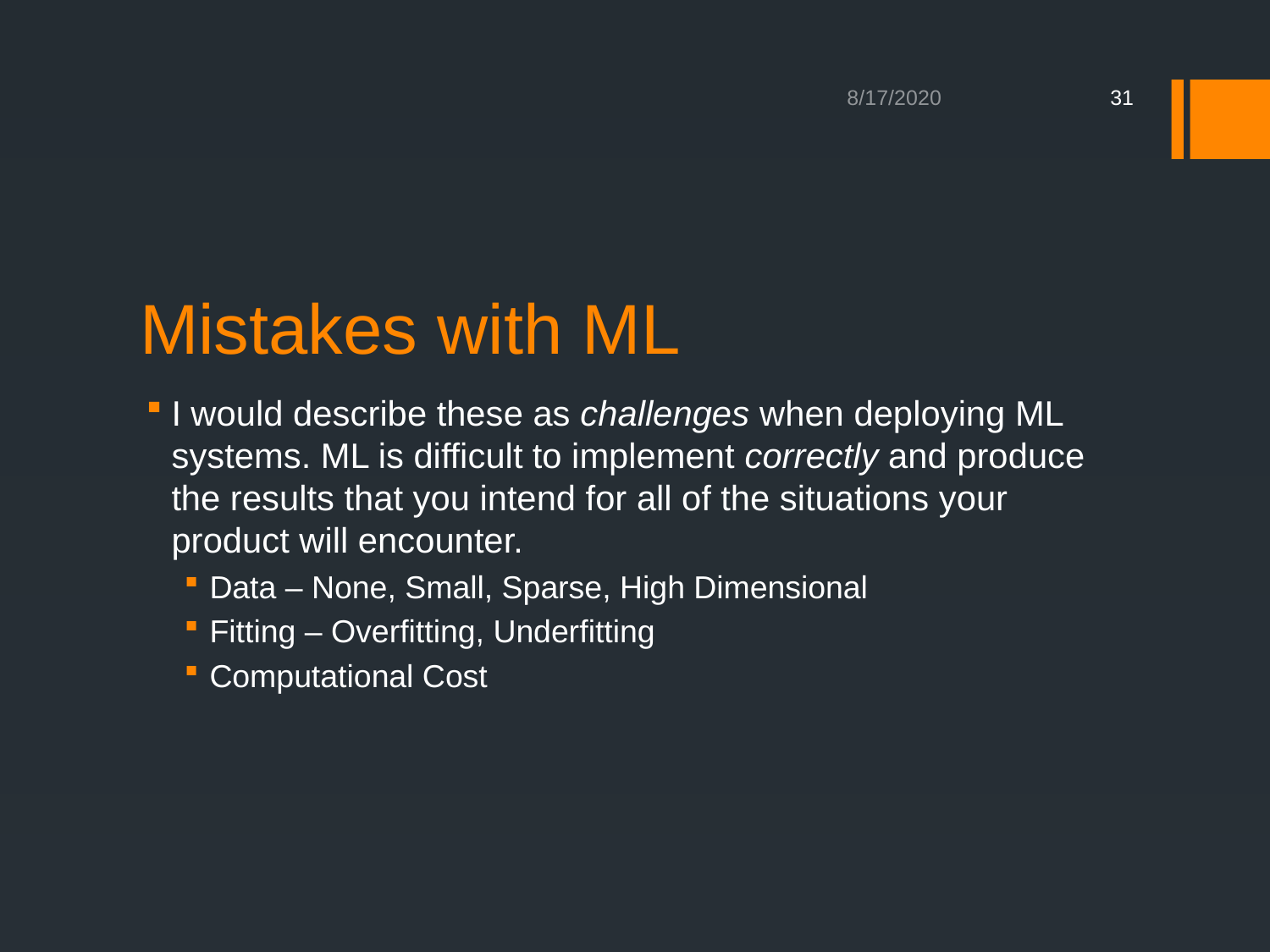

8/17/2020
31

# Mistakes with ML
I would describe these as challenges when deploying ML systems. ML is difficult to implement correctly and produce the results that you intend for all of the situations your product will encounter.
Data – None, Small, Sparse, High Dimensional
Fitting – Overfitting, Underfitting
Computational Cost